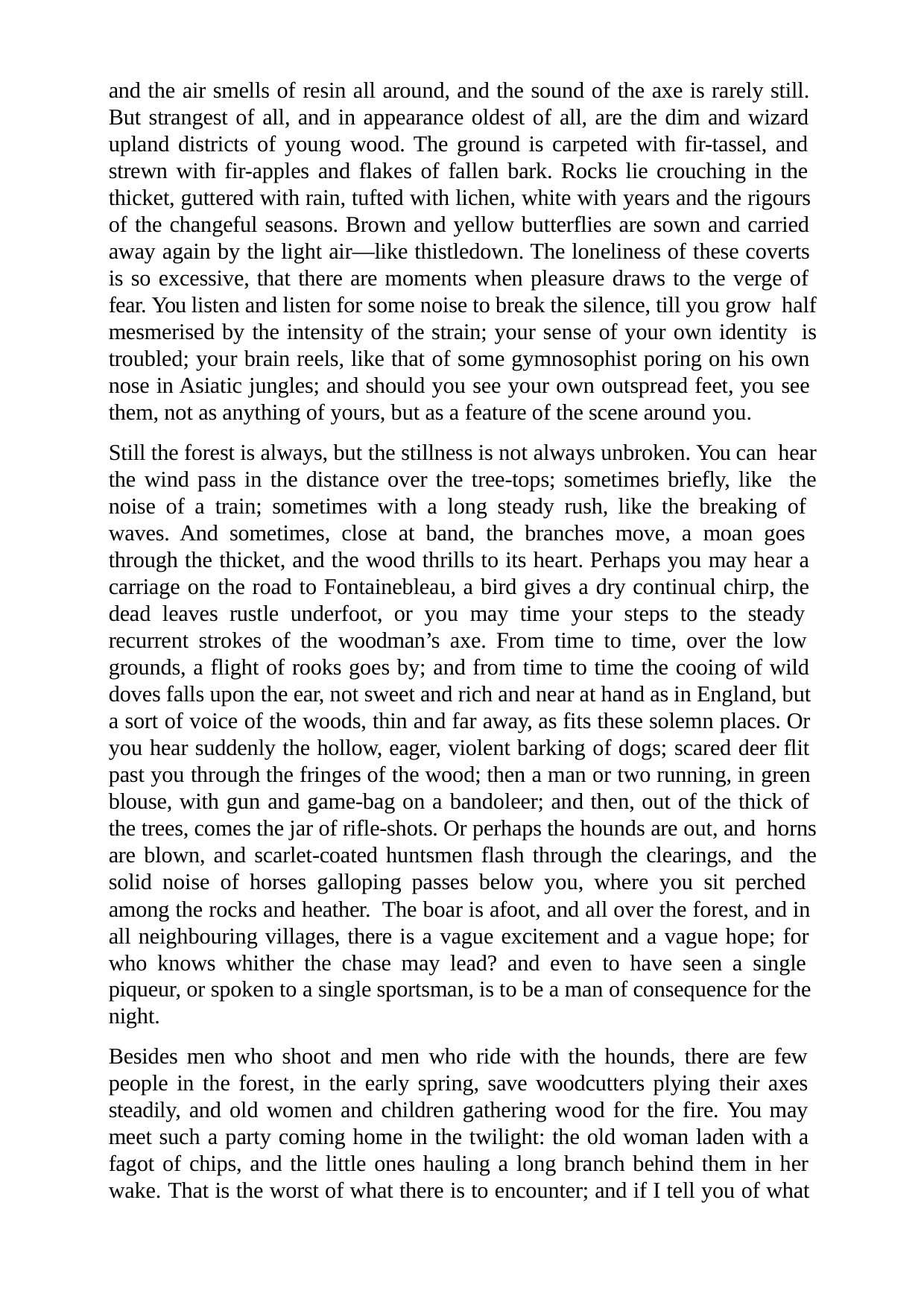

and the air smells of resin all around, and the sound of the axe is rarely still.  But strangest of all, and in appearance oldest of all, are the dim and wizard  upland districts of young wood. The ground is carpeted with fir-tassel, and  strewn with fir-apples and flakes of fallen bark. Rocks lie crouching in the  thicket, guttered with rain, tufted with lichen, white with years and the rigours  of the changeful seasons. Brown and yellow butterflies are sown and carried  away again by the light air—like thistledown. The loneliness of these coverts  is so excessive, that there are moments when pleasure draws to the verge of  fear. You listen and listen for some noise to break the silence, till you grow  half mesmerised by the intensity of the strain; your sense of your own identity  is troubled; your brain reels, like that of some gymnosophist poring on his own  nose in Asiatic jungles; and should you see your own outspread feet, you see  them, not as anything of yours, but as a feature of the scene around you.
Still the forest is always, but the stillness is not always unbroken. You can  hear the wind pass in the distance over the tree-tops; sometimes briefly, like  the noise of a train; sometimes with a long steady rush, like the breaking of  waves. And sometimes, close at band, the branches move, a moan goes  through the thicket, and the wood thrills to its heart. Perhaps you may hear a  carriage on the road to Fontainebleau, a bird gives a dry continual chirp, the  dead leaves rustle underfoot, or you may time your steps to the steady  recurrent strokes of the woodman’s axe. From time to time, over the low  grounds, a flight of rooks goes by; and from time to time the cooing of wild  doves falls upon the ear, not sweet and rich and near at hand as in England, but  a sort of voice of the woods, thin and far away, as fits these solemn places. Or  you hear suddenly the hollow, eager, violent barking of dogs; scared deer flit  past you through the fringes of the wood; then a man or two running, in green  blouse, with gun and game-bag on a bandoleer; and then, out of the thick of  the trees, comes the jar of rifle-shots. Or perhaps the hounds are out, and  horns are blown, and scarlet-coated huntsmen flash through the clearings, and  the solid noise of horses galloping passes below you, where you sit perched  among the rocks and heather. The boar is afoot, and all over the forest, and in  all neighbouring villages, there is a vague excitement and a vague hope; for  who knows whither the chase may lead? and even to have seen a single  piqueur, or spoken to a single sportsman, is to be a man of consequence for the  night.
Besides men who shoot and men who ride with the hounds, there are few  people in the forest, in the early spring, save woodcutters plying their axes  steadily, and old women and children gathering wood for the fire. You may  meet such a party coming home in the twilight: the old woman laden with a  fagot of chips, and the little ones hauling a long branch behind them in her  wake. That is the worst of what there is to encounter; and if I tell you of what